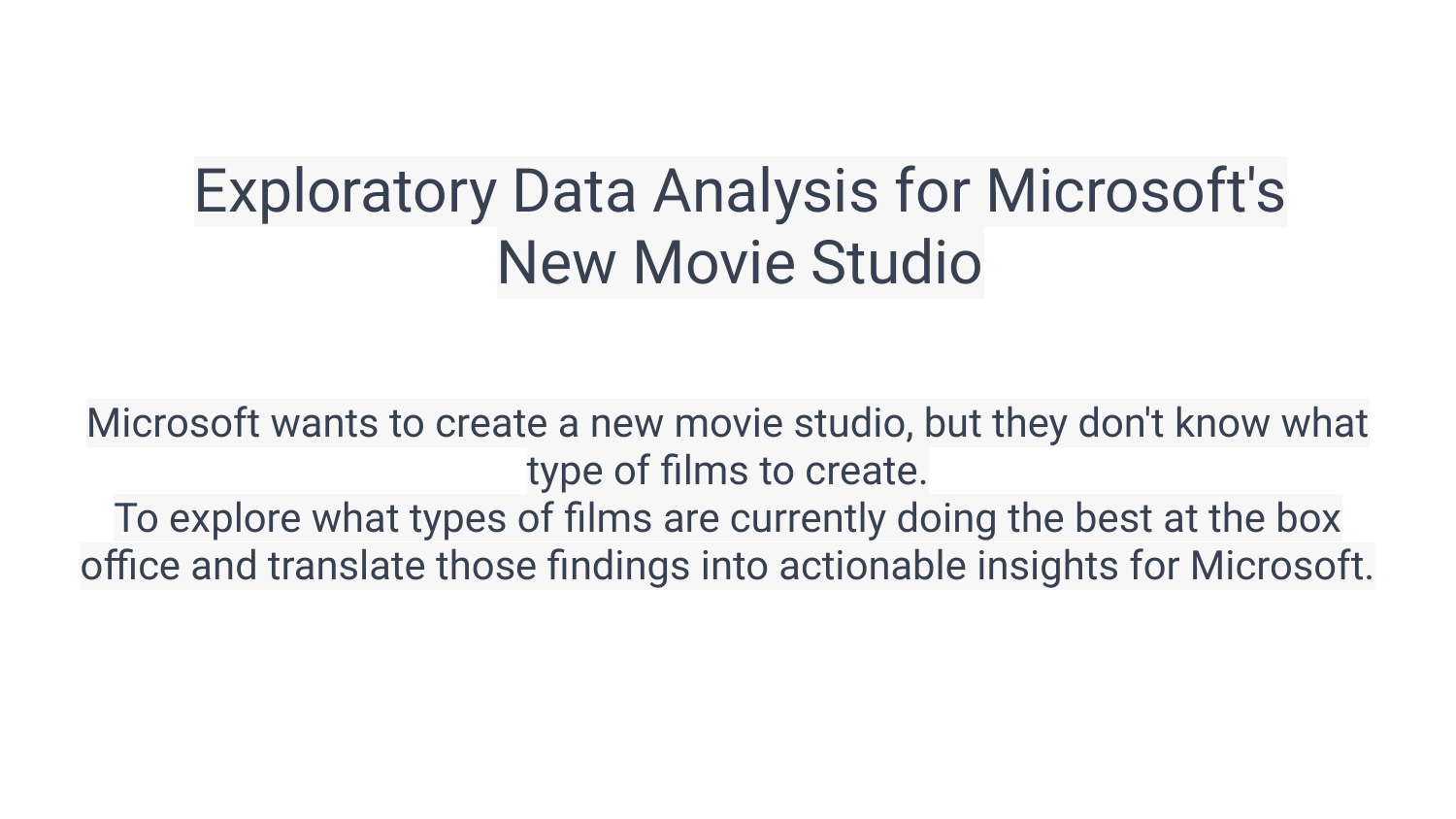

# Exploratory Data Analysis for Microsoft's New Movie Studio
Microsoft wants to create a new movie studio, but they don't know what type of films to create.
To explore what types of films are currently doing the best at the box office and translate those findings into actionable insights for Microsoft.